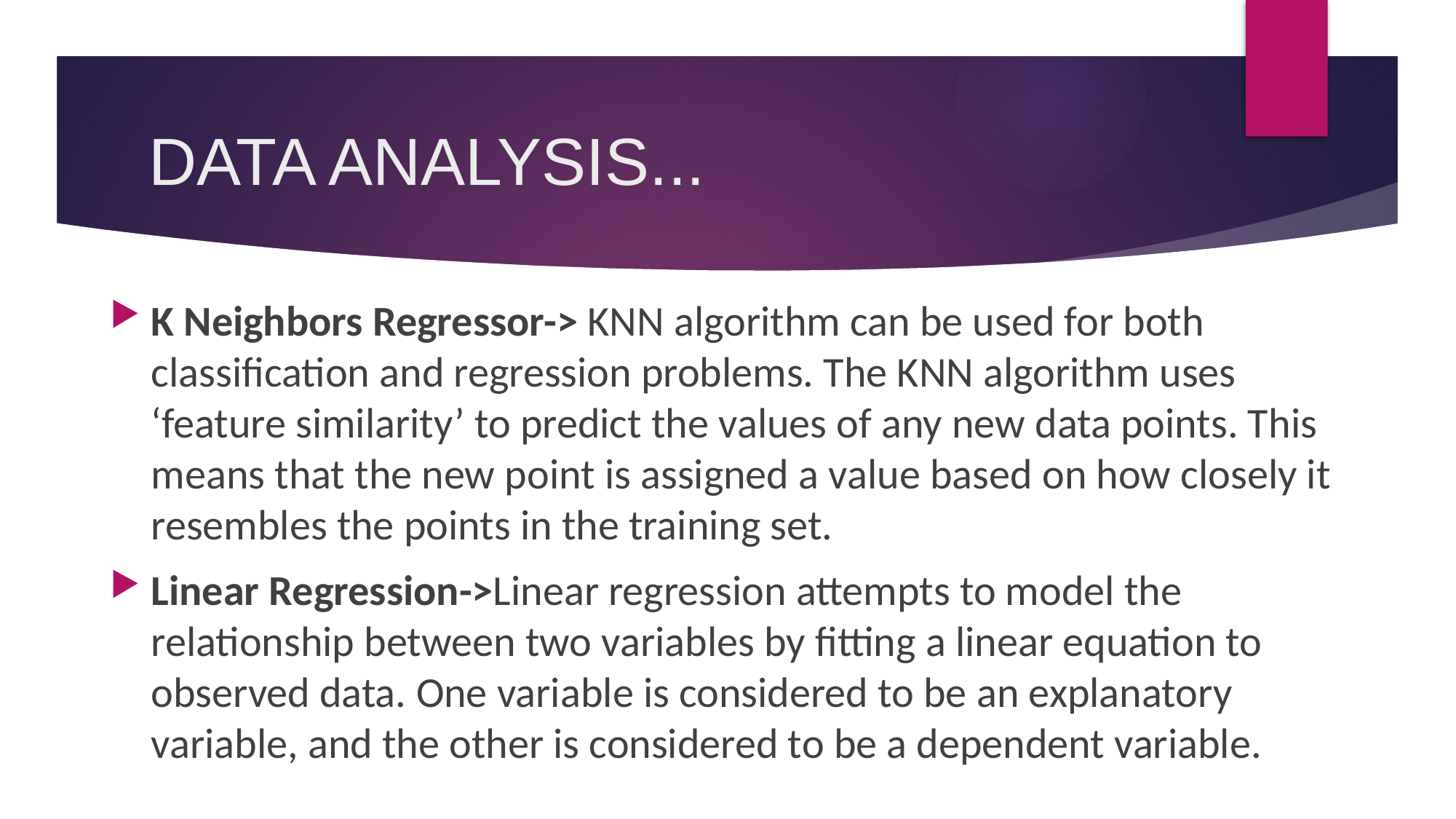

# DATA ANALYSIS...
K Neighbors Regressor-> KNN algorithm can be used for both classification and regression problems. The KNN algorithm uses ‘feature similarity’ to predict the values of any new data points. This means that the new point is assigned a value based on how closely it resembles the points in the training set.
Linear Regression->Linear regression attempts to model the relationship between two variables by fitting a linear equation to observed data. One variable is considered to be an explanatory variable, and the other is considered to be a dependent variable.